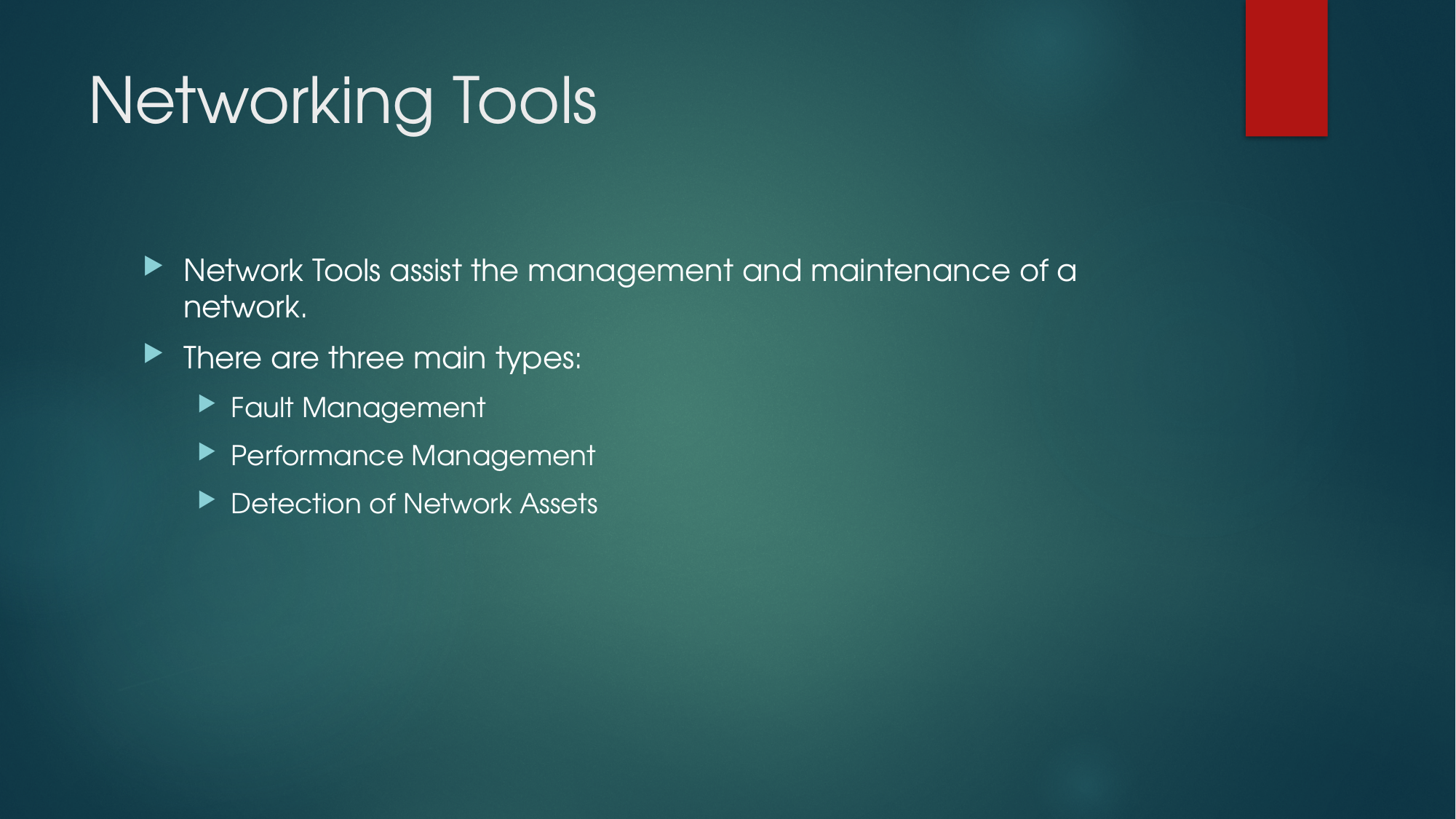

# Networking Tools
Network Tools assist the management and maintenance of a network.
There are three main types:
Fault Management
Performance Management
Detection of Network Assets